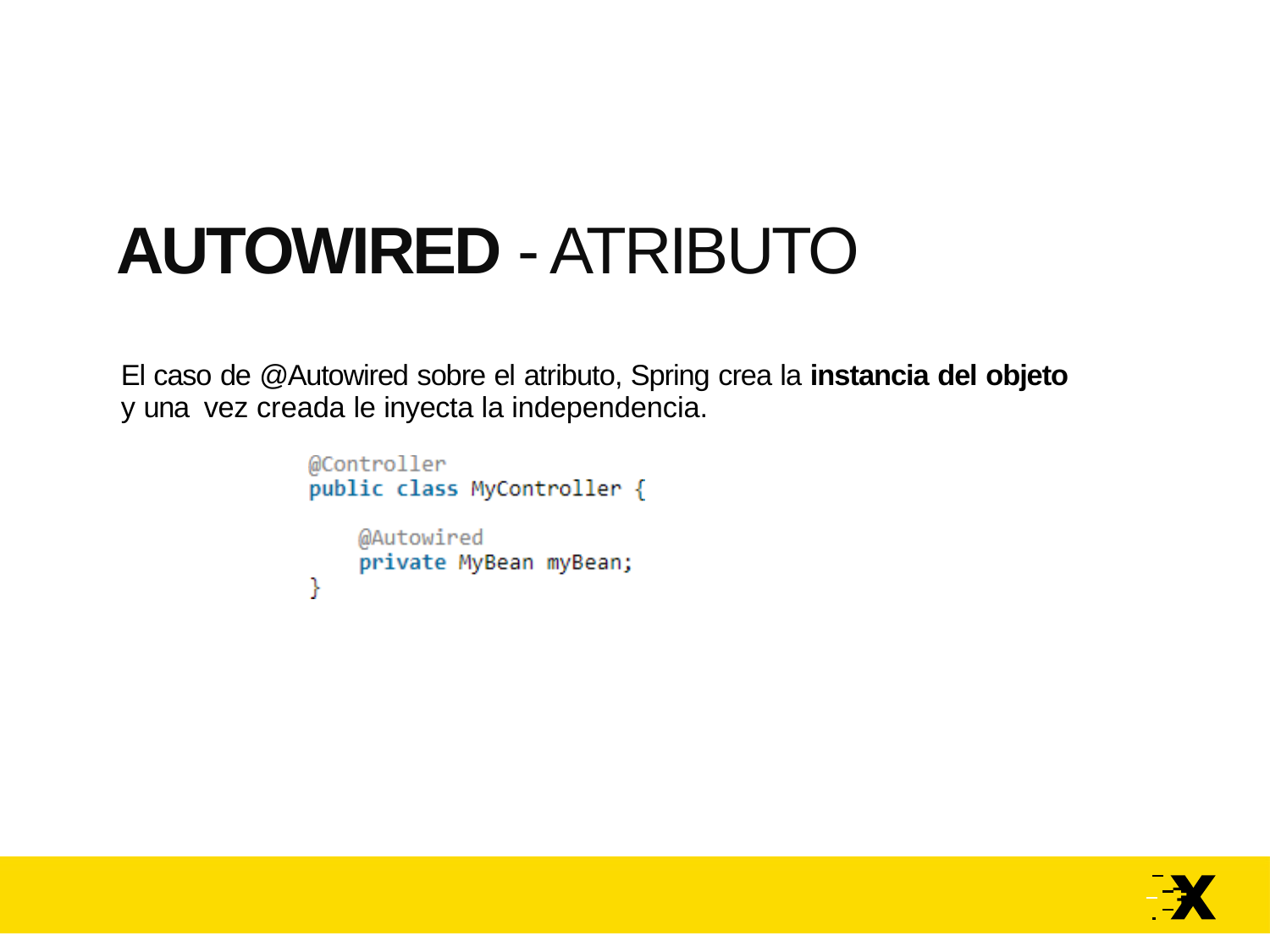

AUTOWIRED - ATRIBUTO
El caso de @Autowired sobre el atributo, Spring crea la instancia del objeto y una  vez creada le inyecta la independencia.